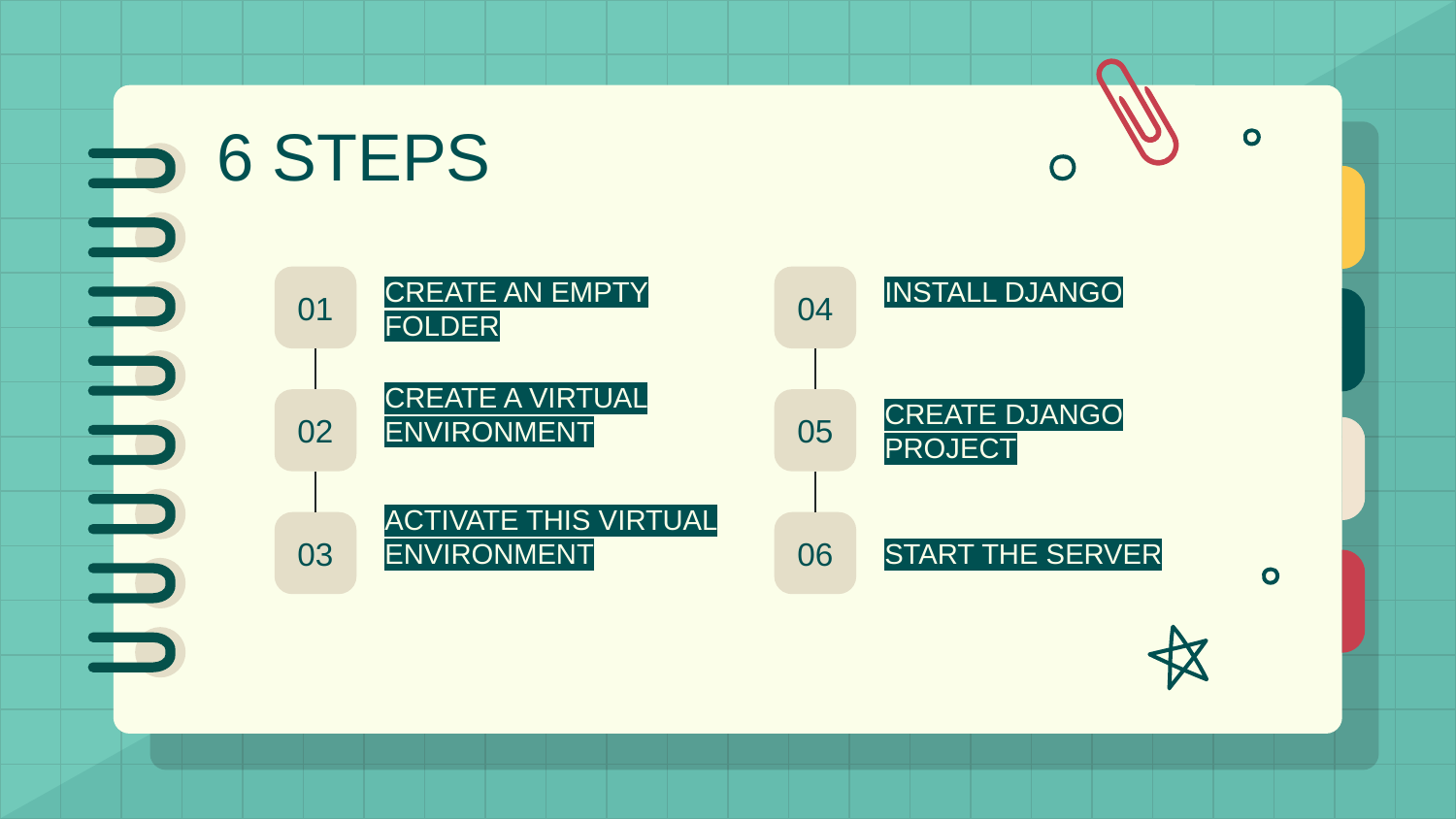

# 6 STEPS

01
CREATE AN EMPTY FOLDER
04
INSTALL DJANGO

02
CREATE A VIRTUAL ENVIRONMENT

05
CREATE DJANGO PROJECT
03
06
ACTIVATE THIS VIRTUAL ENVIRONMENT

START THE SERVER